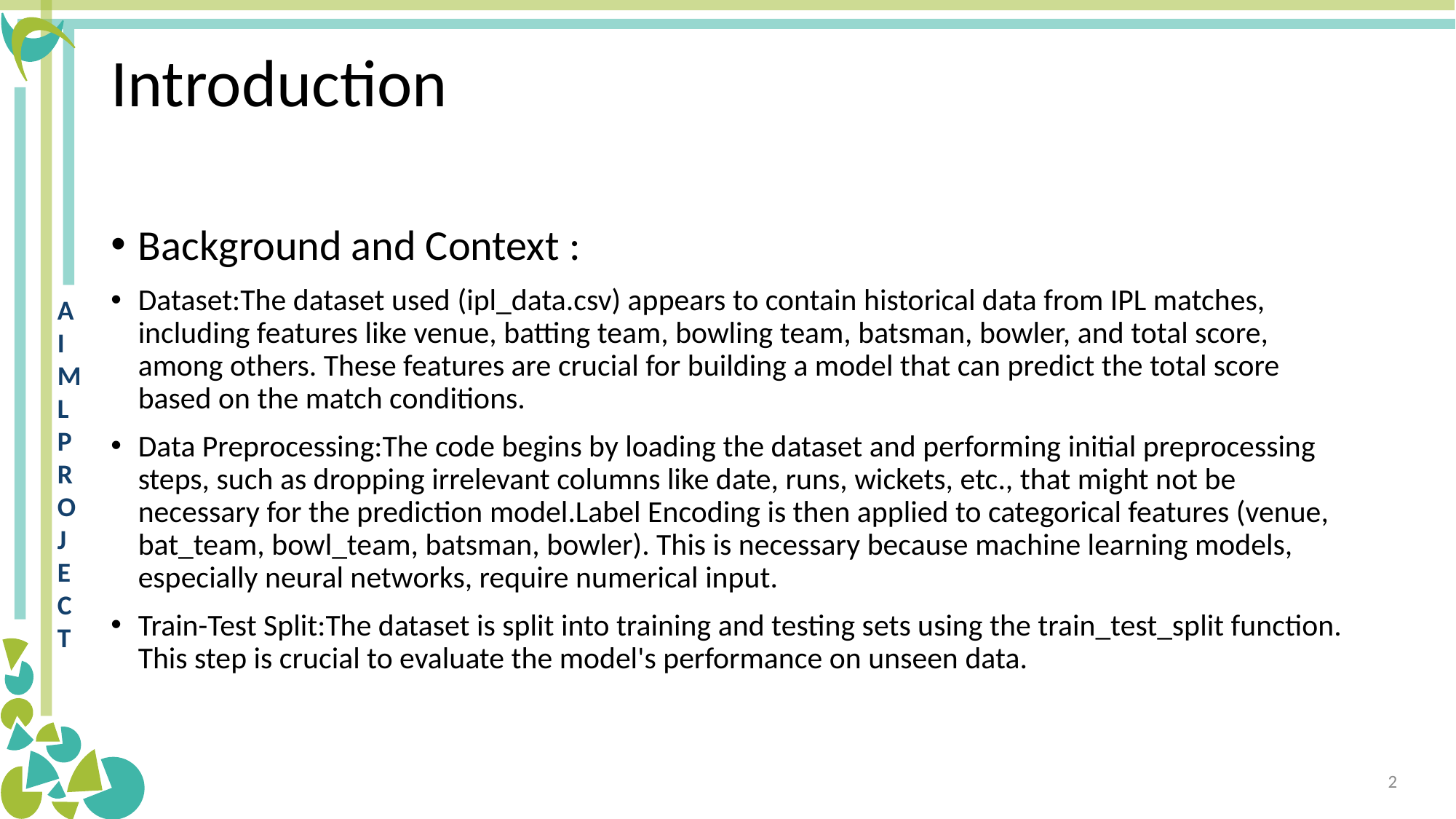

# Introduction
Background and Context :
Dataset:The dataset used (ipl_data.csv) appears to contain historical data from IPL matches, including features like venue, batting team, bowling team, batsman, bowler, and total score, among others. These features are crucial for building a model that can predict the total score based on the match conditions.
Data Preprocessing:The code begins by loading the dataset and performing initial preprocessing steps, such as dropping irrelevant columns like date, runs, wickets, etc., that might not be necessary for the prediction model.Label Encoding is then applied to categorical features (venue, bat_team, bowl_team, batsman, bowler). This is necessary because machine learning models, especially neural networks, require numerical input.
Train-Test Split:The dataset is split into training and testing sets using the train_test_split function. This step is crucial to evaluate the model's performance on unseen data.

2